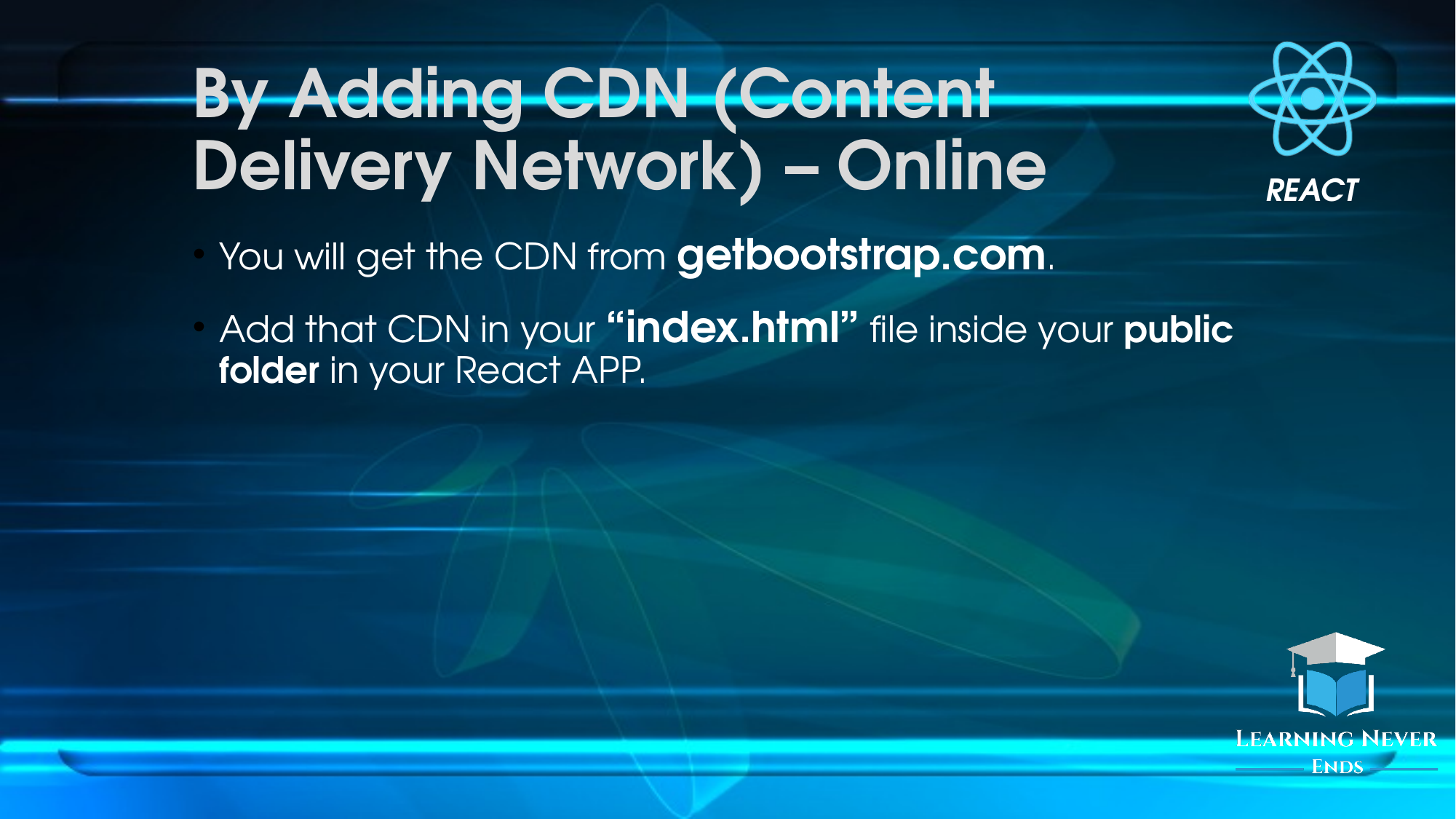

# By Adding CDN (Content Delivery Network) – Online
You will get the CDN from getbootstrap.com.
Add that CDN in your “index.html” file inside your public folder in your React APP.